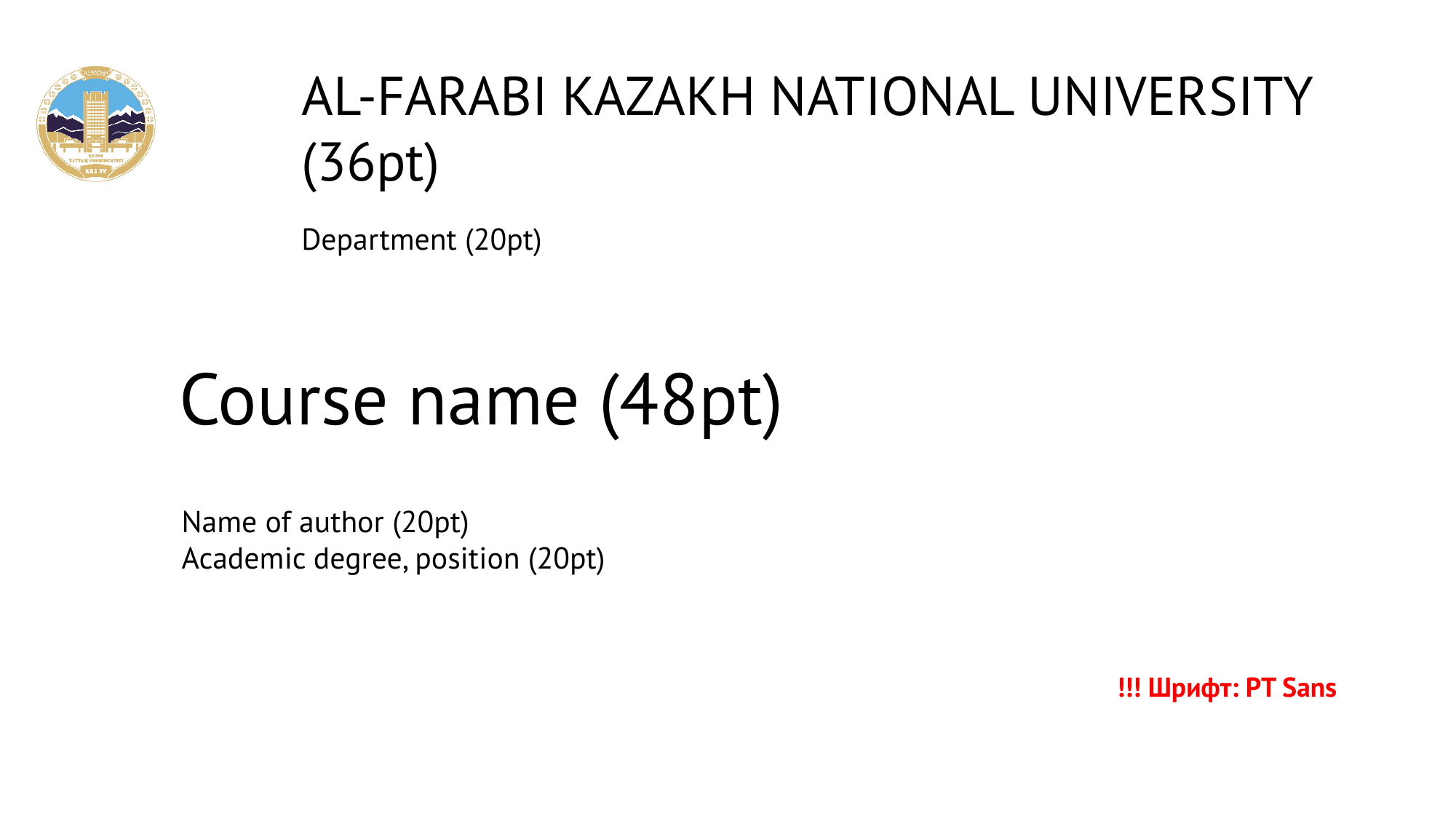

# AL-FARABI KAZAKH NATIONAL UNIVERSITY (36pt)

Department (20pt)
Course name (48pt)
Name of author (20pt)
Academic degree, position (20pt)
!!! Шрифт: PT Sans